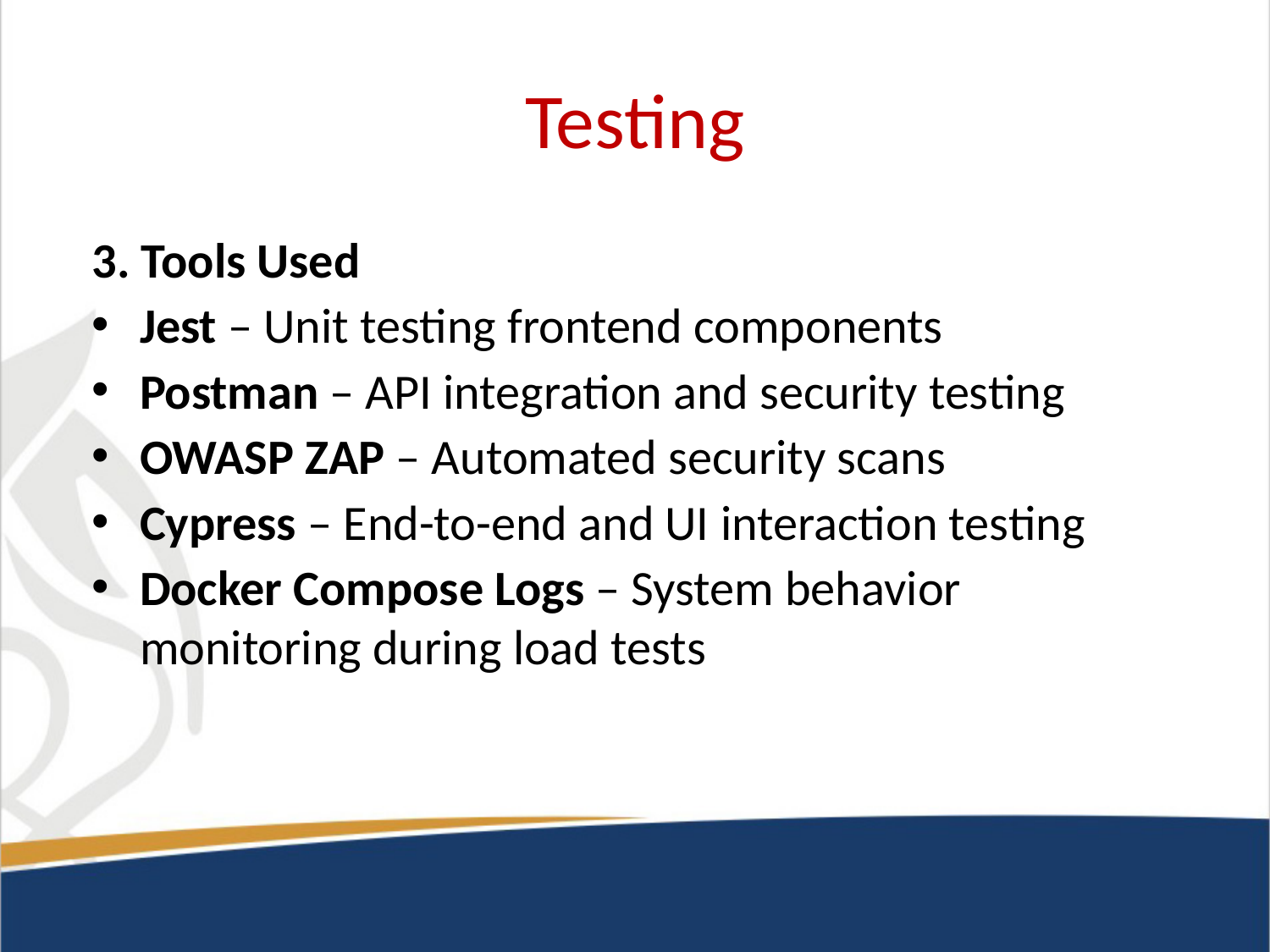

# Testing
3. Tools Used
Jest – Unit testing frontend components
Postman – API integration and security testing
OWASP ZAP – Automated security scans
Cypress – End-to-end and UI interaction testing
Docker Compose Logs – System behavior monitoring during load tests